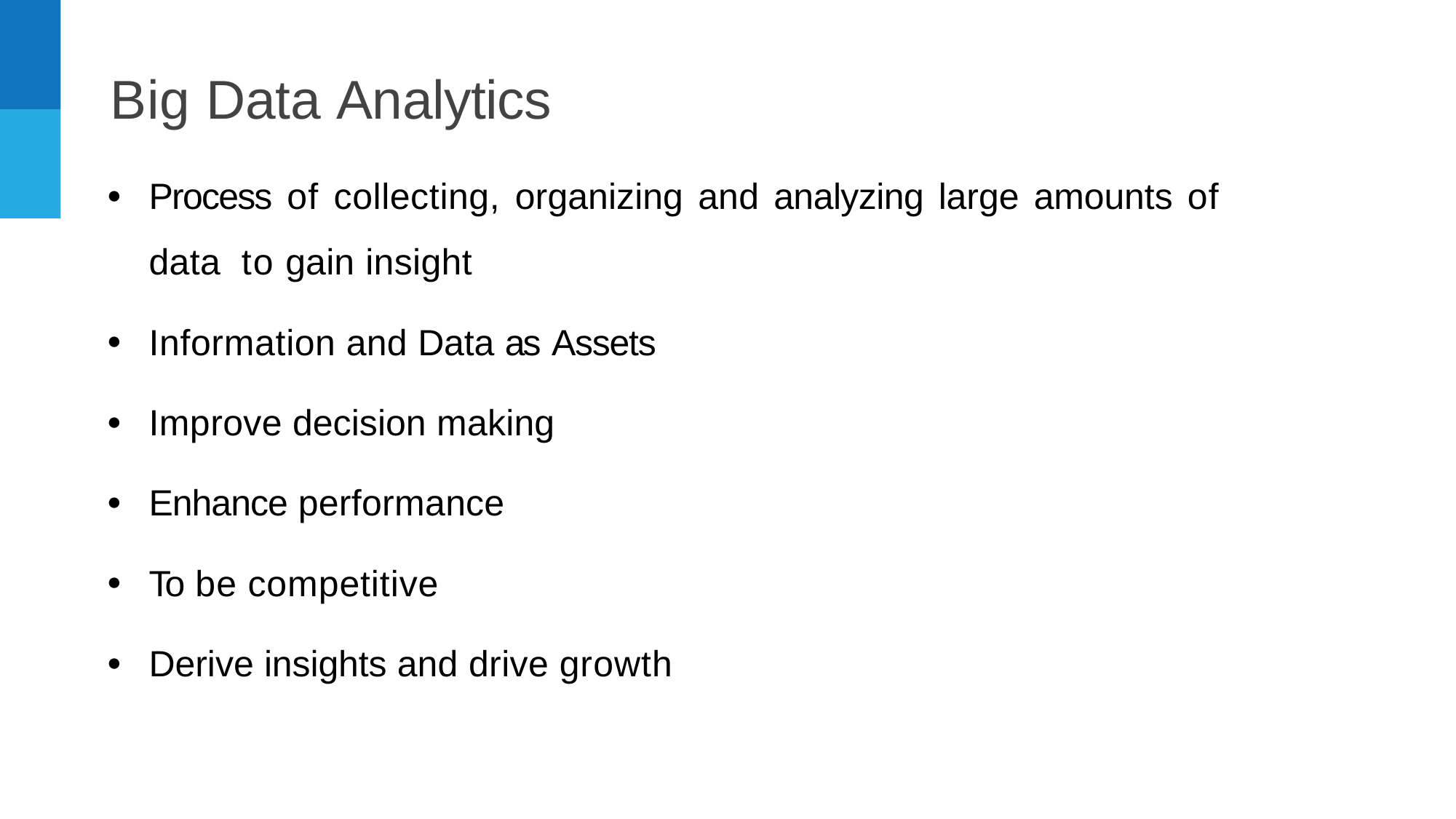

# Big Data Analytics
Process of collecting, organizing and analyzing large amounts of data  to gain insight

Information and Data as Assets

Improve decision making

Enhance performance

To be competitive

Derive insights and drive growth